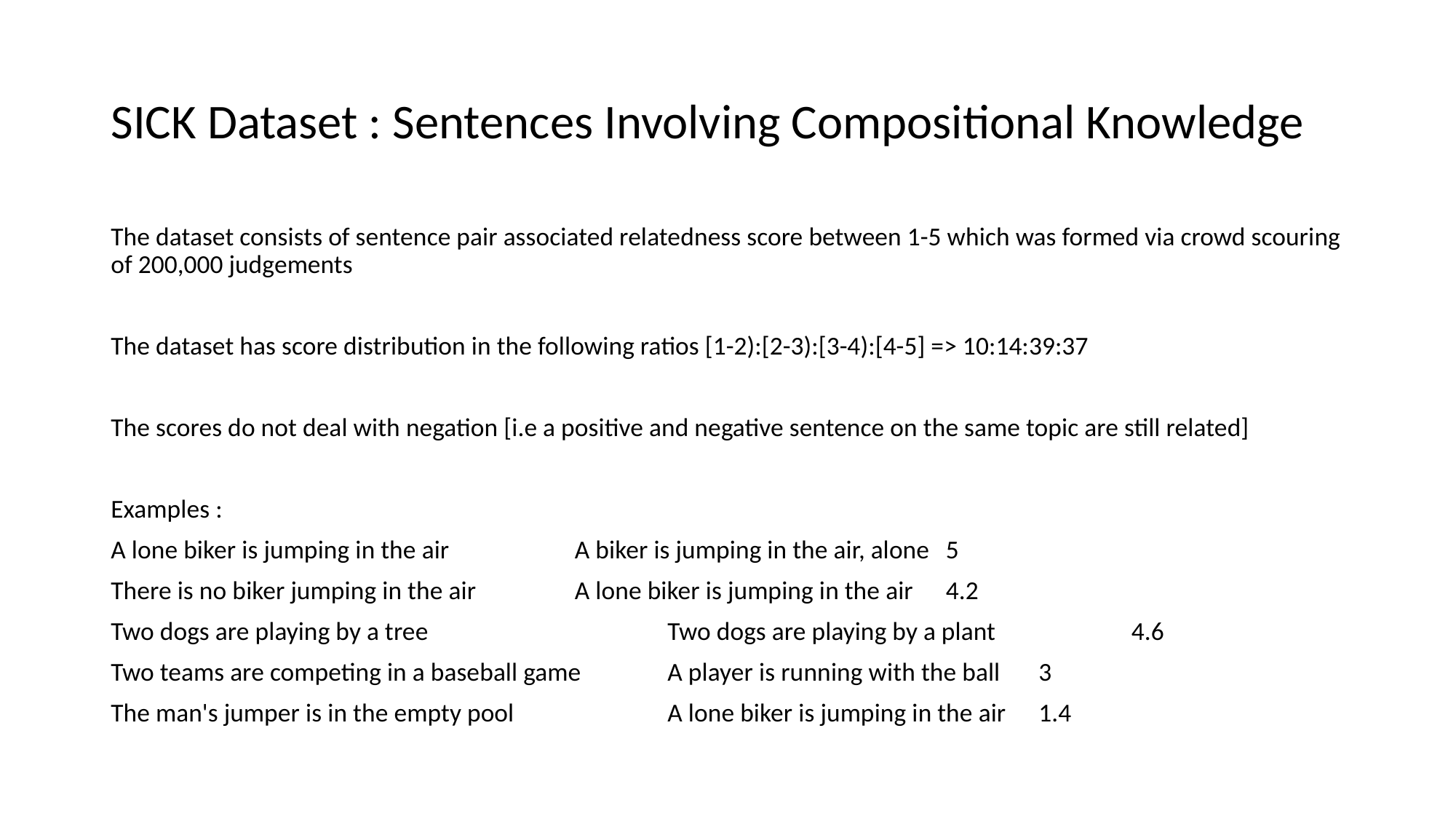

# SICK Dataset : Sentences Involving Compositional Knowledge
The dataset consists of sentence pair associated relatedness score between 1-5 which was formed via crowd scouring of 200,000 judgements

The dataset has score distribution in the following ratios [1-2):[2-3):[3-4):[4-5] => 10:14:39:37

The scores do not deal with negation [i.e a positive and negative sentence on the same topic are still related]

Examples :
A lone biker is jumping in the air	 	A biker is jumping in the air, alone	5
There is no biker jumping in the air		A lone biker is jumping in the air	4.2
Two dogs are playing by a tree 			Two dogs are playing by a plant		4.6
Two teams are competing in a baseball game	A player is running with the ball	3
The man's jumper is in the empty pool		A lone biker is jumping in the air	1.4